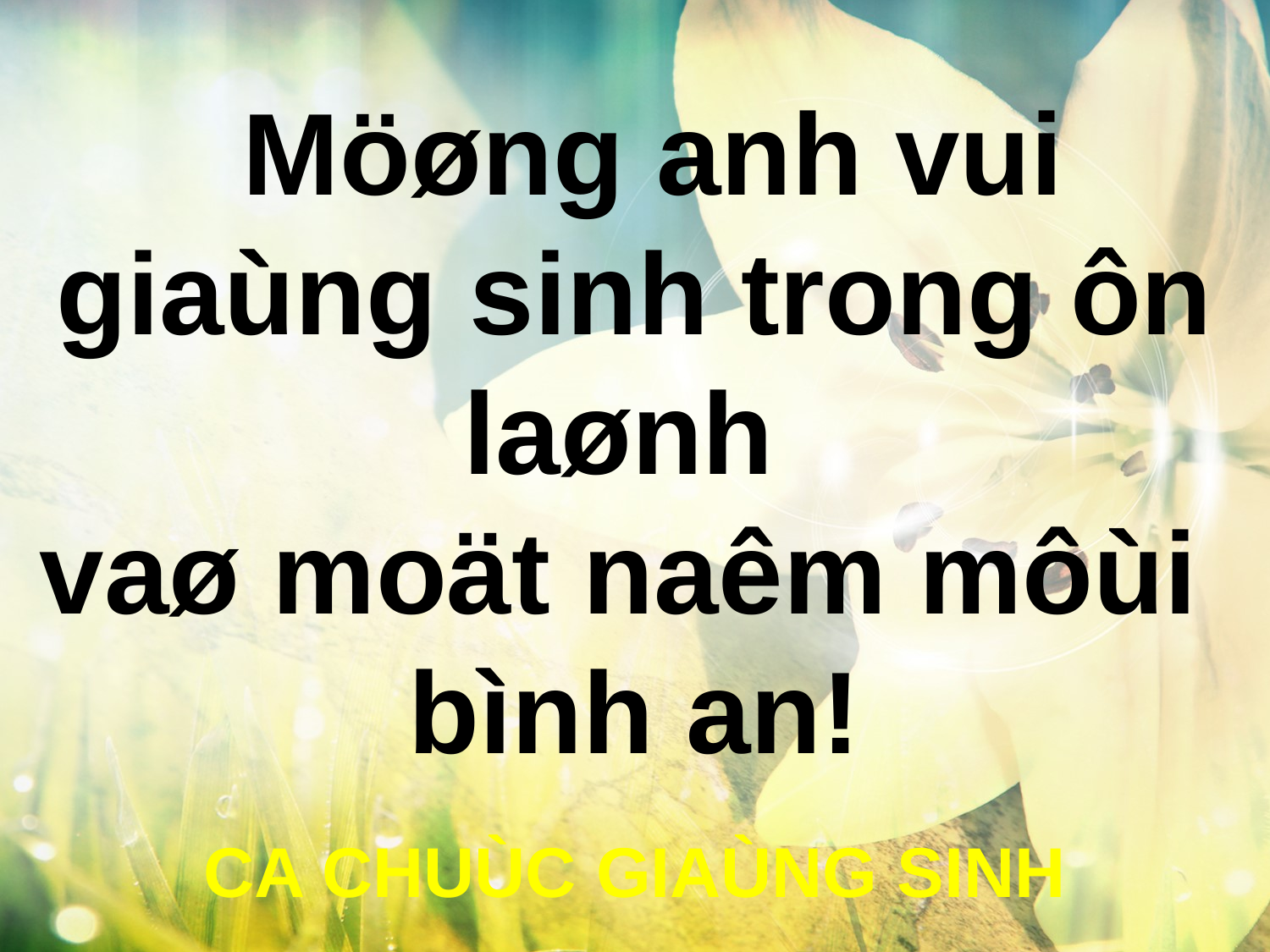

Möøng anh vui giaùng sinh trong ôn laønh
vaø moät naêm môùi
bình an!
CA CHUÙC GIAÙNG SINH